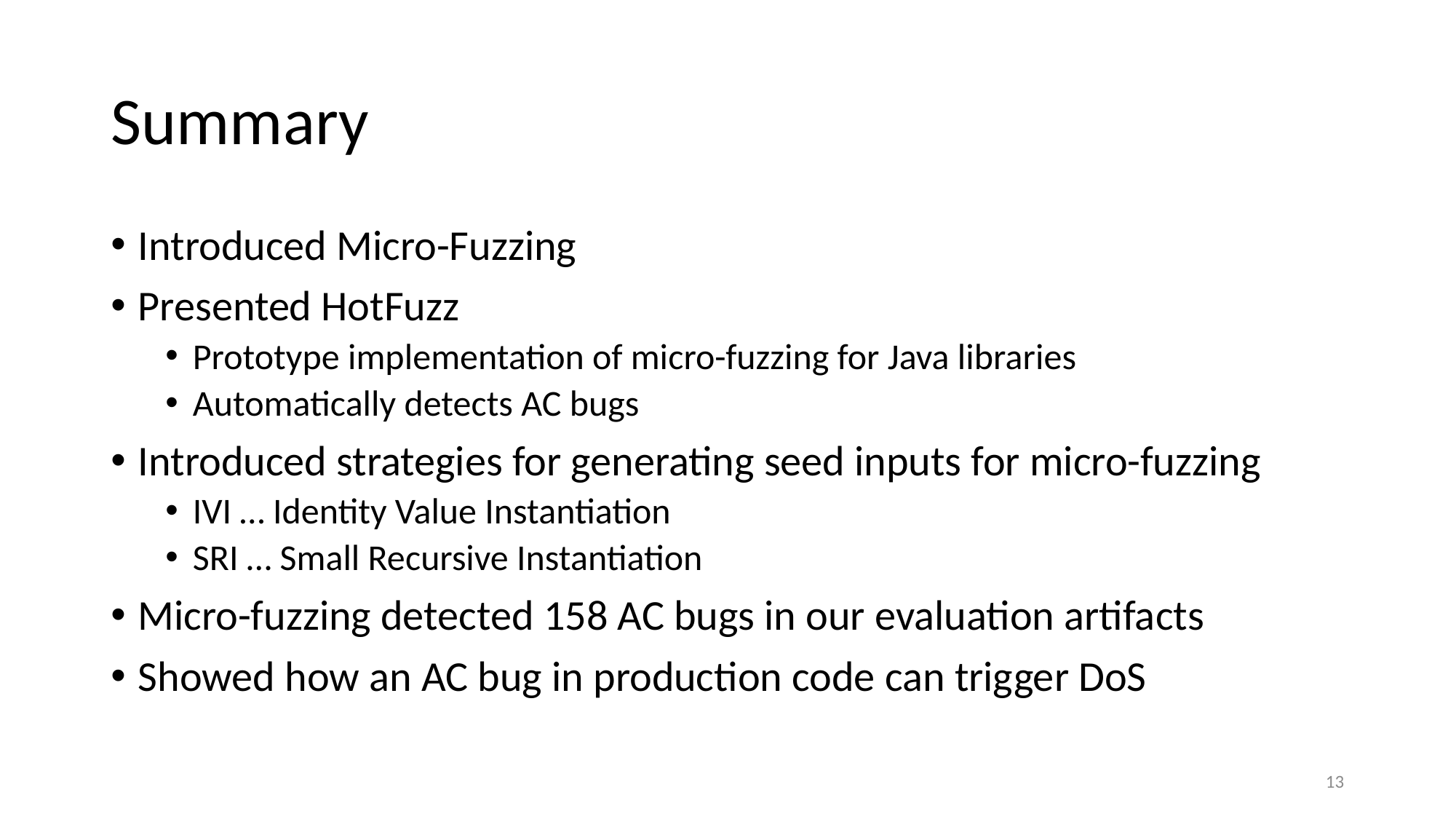

# Summary
Introduced Micro-Fuzzing
Presented HotFuzz
Prototype implementation of micro-fuzzing for Java libraries
Automatically detects AC bugs
Introduced strategies for generating seed inputs for micro-fuzzing
IVI … Identity Value Instantiation
SRI … Small Recursive Instantiation
Micro-fuzzing detected 158 AC bugs in our evaluation artifacts
Showed how an AC bug in production code can trigger DoS

13